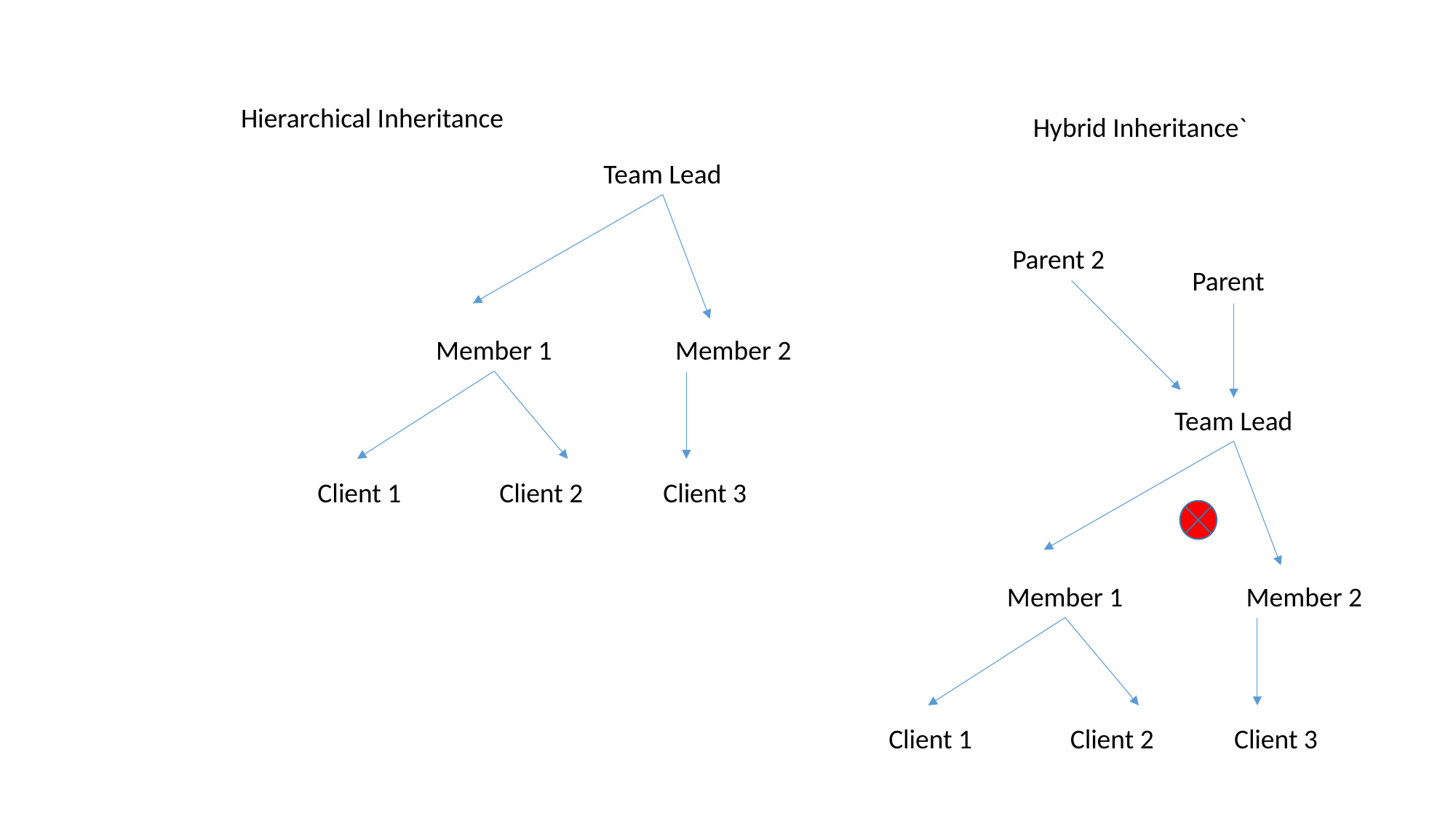

Hierarchical Inheritance
Hybrid Inheritance`
Team Lead
Parent 2
Parent
Member 1
Member 2
Team Lead
Client 1
Client 2
Client 3

Member 1
Member 2
Client 1
Client 2
Client 3